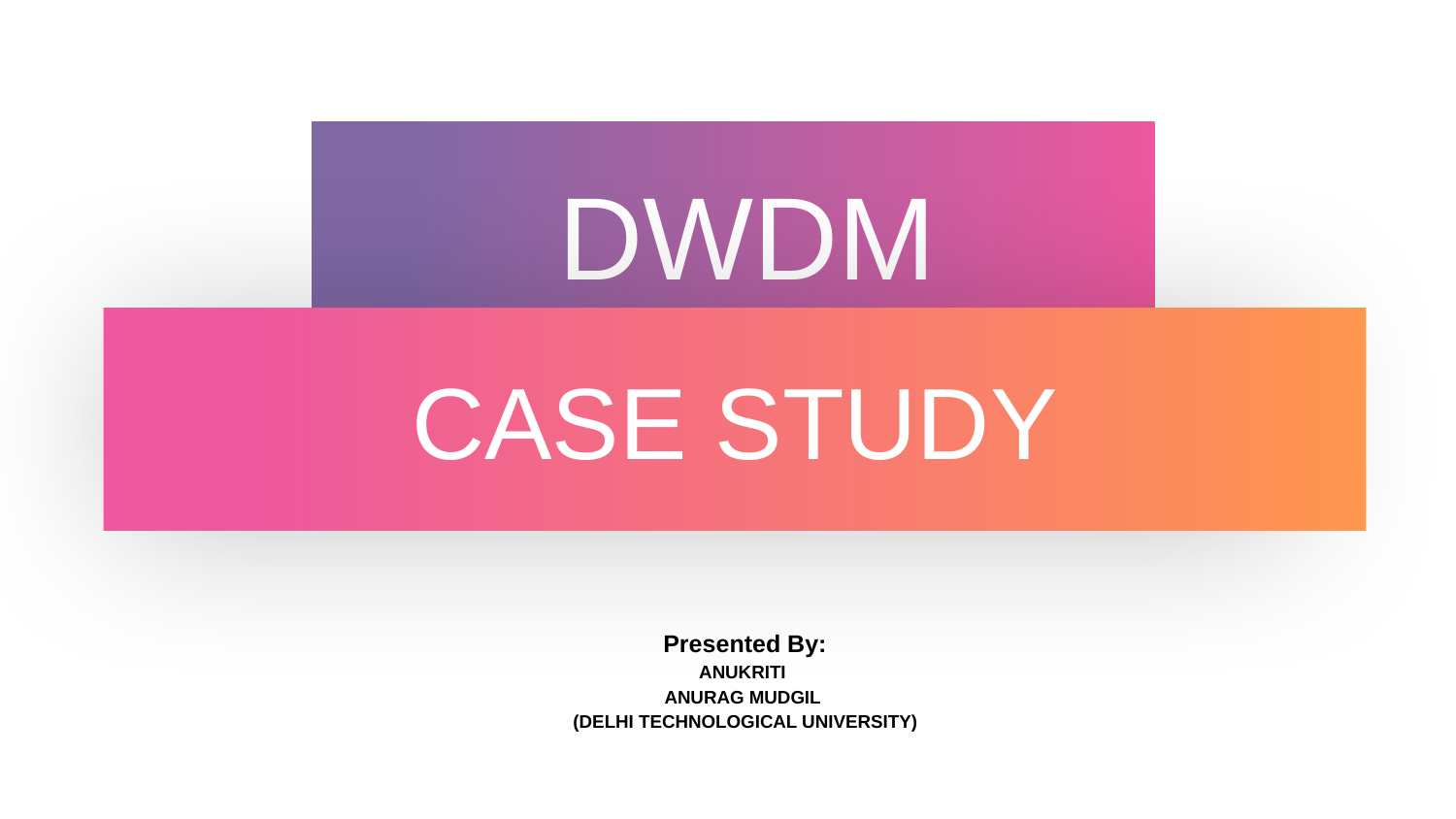

DWDM
CASE STUDY
Presented By:
ANUKRITI
ANURAG MUDGIL
(DELHI TECHNOLOGICAL UNIVERSITY)